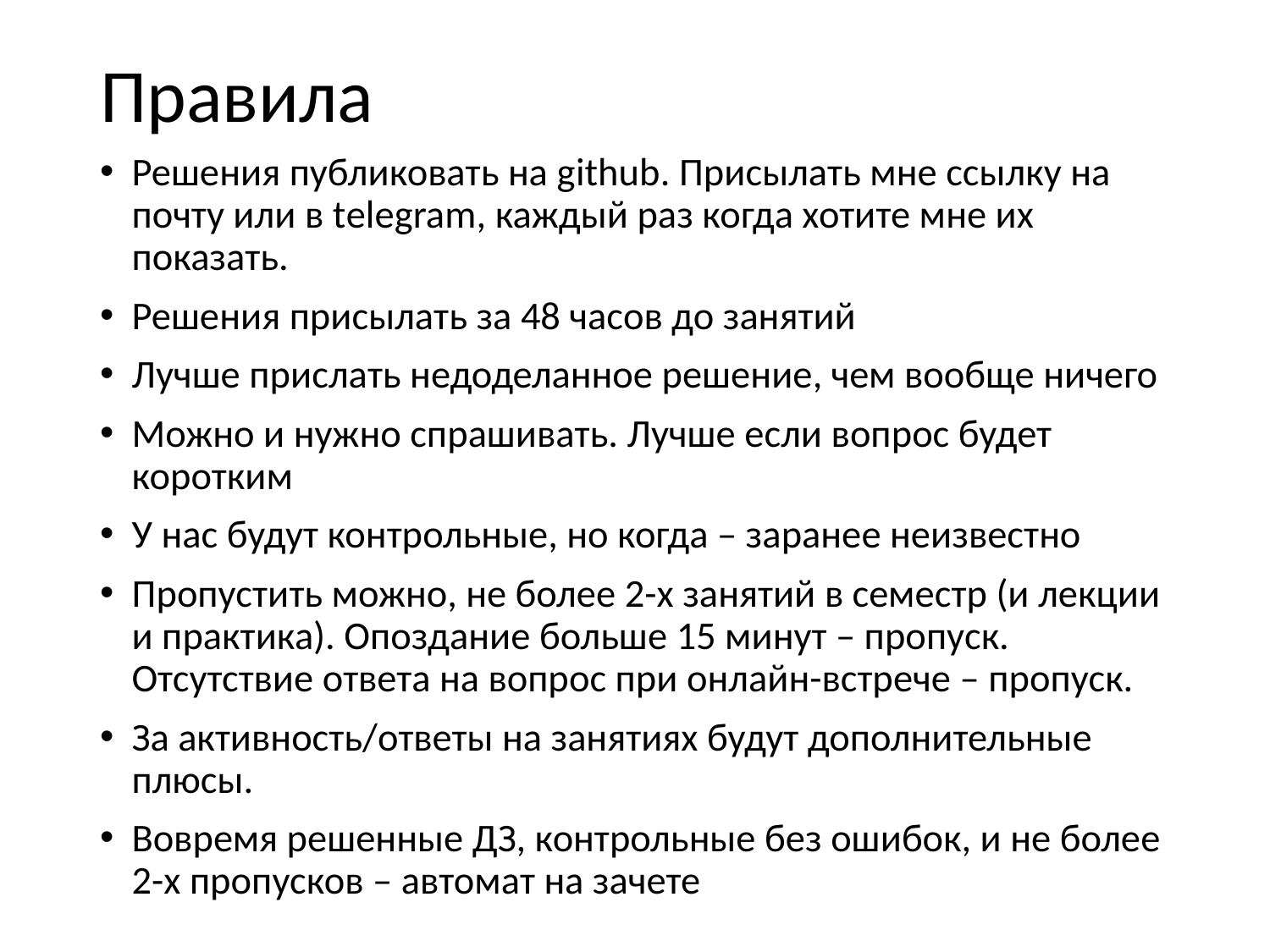

# Правила
Решения публиковать на github. Присылать мне ссылку на почту или в telegram, каждый раз когда хотите мне их показать.
Решения присылать за 48 часов до занятий
Лучше прислать недоделанное решение, чем вообще ничего
Можно и нужно спрашивать. Лучше если вопрос будет коротким
У нас будут контрольные, но когда – заранее неизвестно
Пропустить можно, не более 2-х занятий в семестр (и лекции и практика). Опоздание больше 15 минут – пропуск. Отсутствие ответа на вопрос при онлайн-встрече – пропуск.
За активность/ответы на занятиях будут дополнительные плюсы.
Вовремя решенные ДЗ, контрольные без ошибок, и не более 2-х пропусков – автомат на зачете